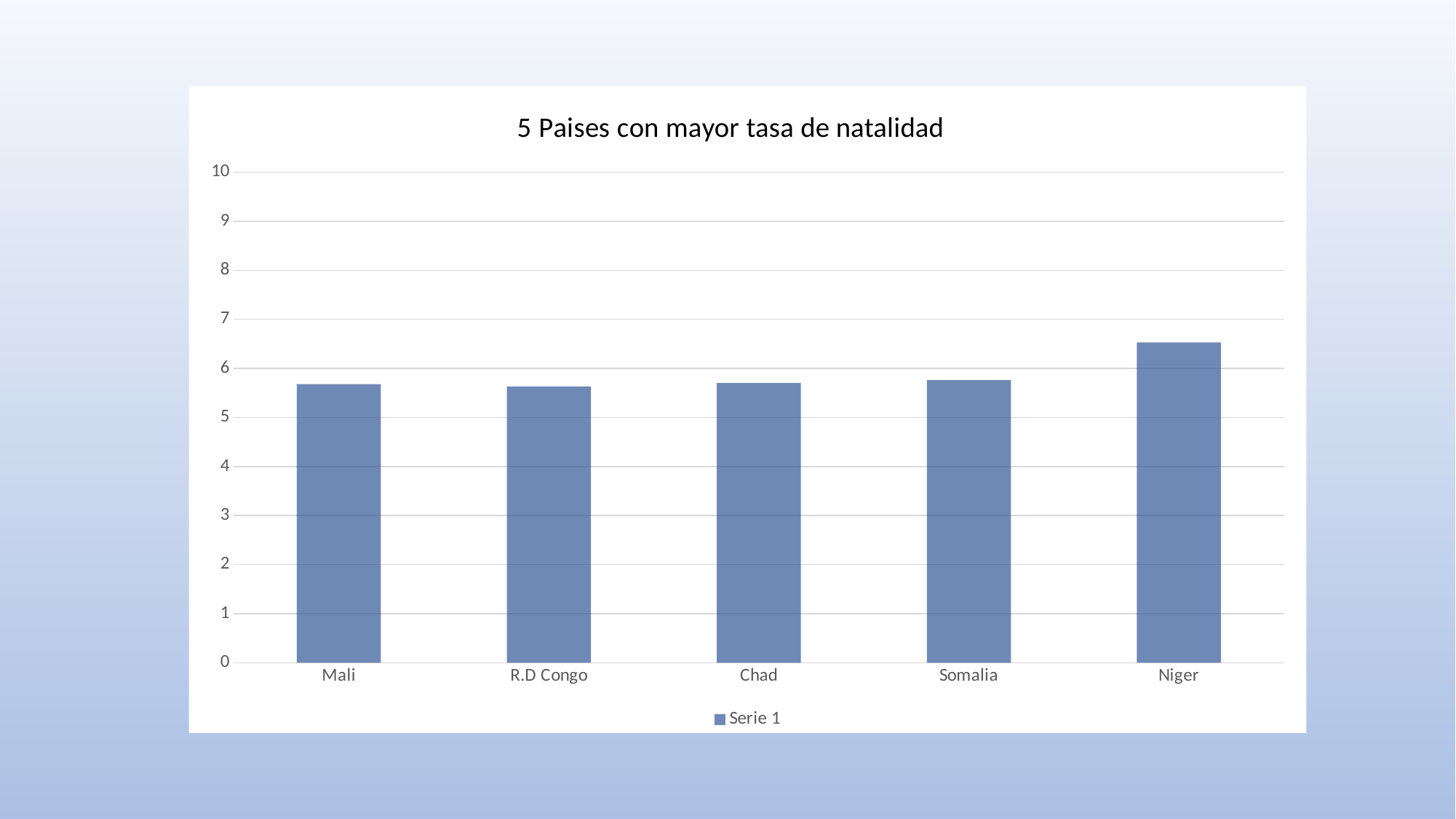

### Chart: 5 Paises con mayor tasa de natalidad

| Category | Serie 1 |
|---|---|
| Mali | 5.68 |
| R.D Congo | 5.63 |
| Chad | 5.7 |
| Somalia | 5.76 |
| Niger | 6.53 |